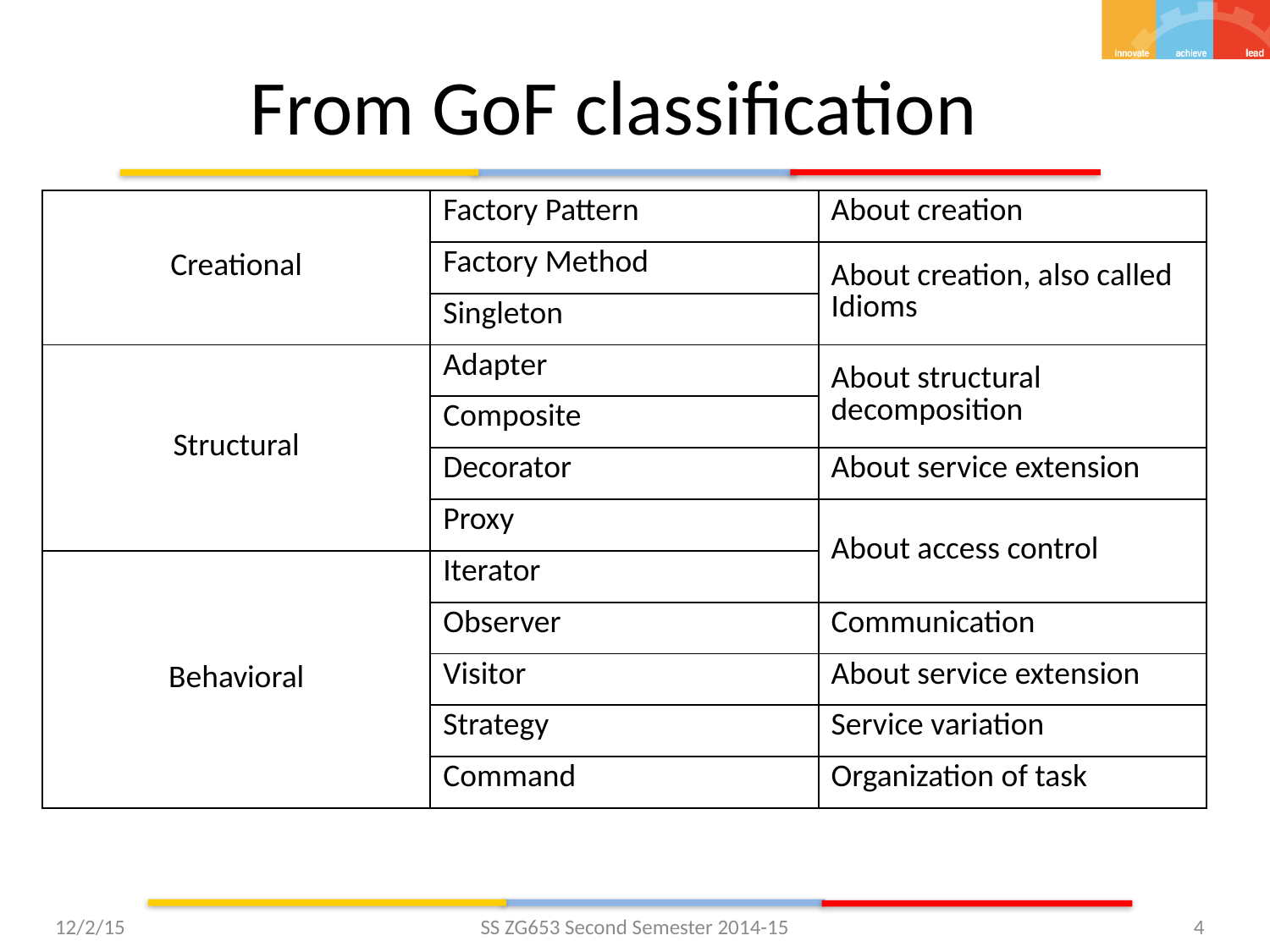

# From GoF classification
| Creational | Factory Pattern | About creation |
| --- | --- | --- |
|  | Factory Method | About creation, also called Idioms |
|  | Singleton |  |
| Structural | Adapter | About structural decomposition |
|  | Composite |  |
|  | Decorator | About service extension |
|  | Proxy | About access control |
| Behavioral | Iterator |  |
|  | Observer | Communication |
|  | Visitor | About service extension |
|  | Strategy | Service variation |
|  | Command | Organization of task |
12/2/15
SS ZG653 Second Semester 2014-15
4